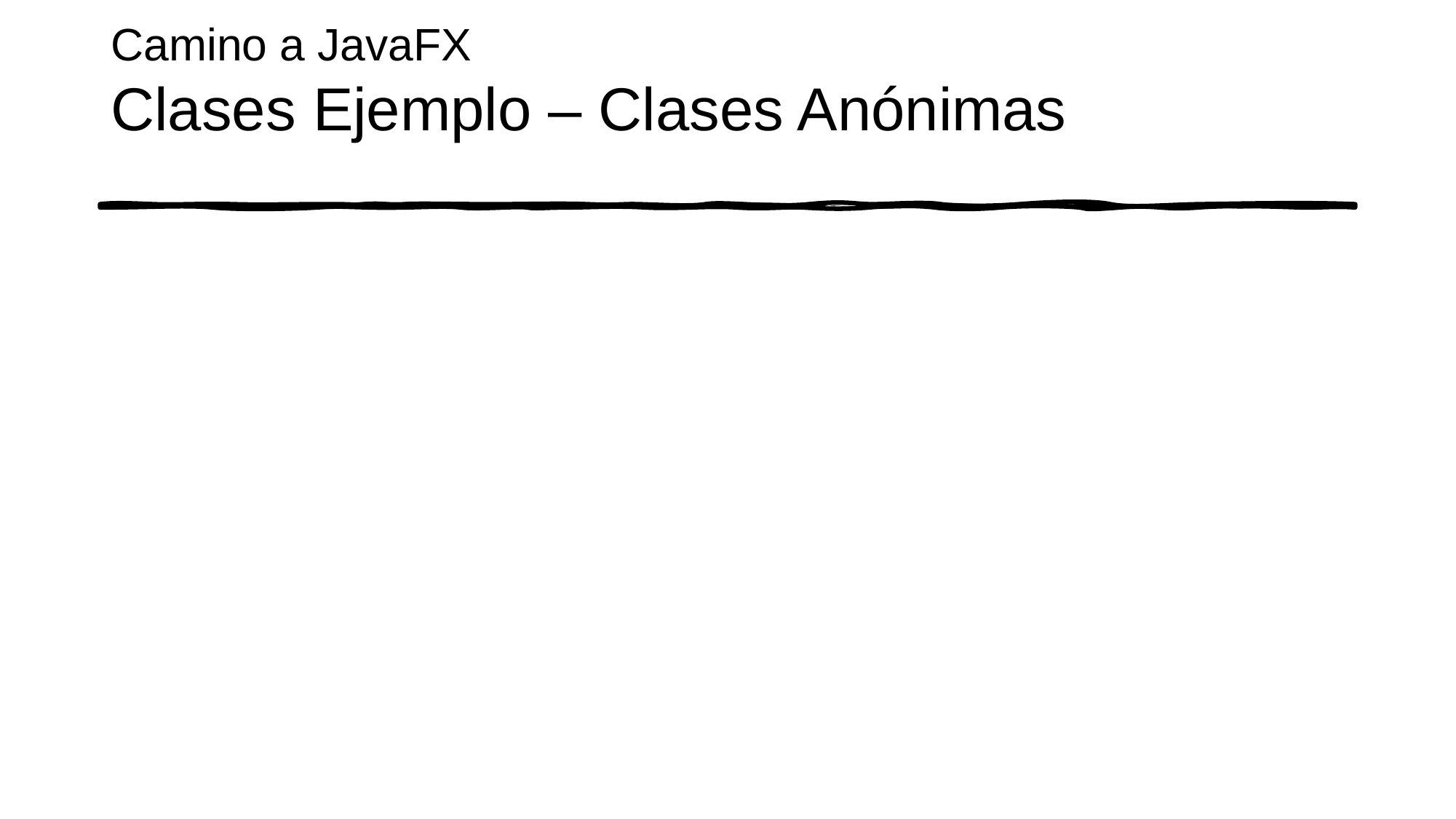

# Camino a JavaFX Clases Ejemplo – Clases Anónimas